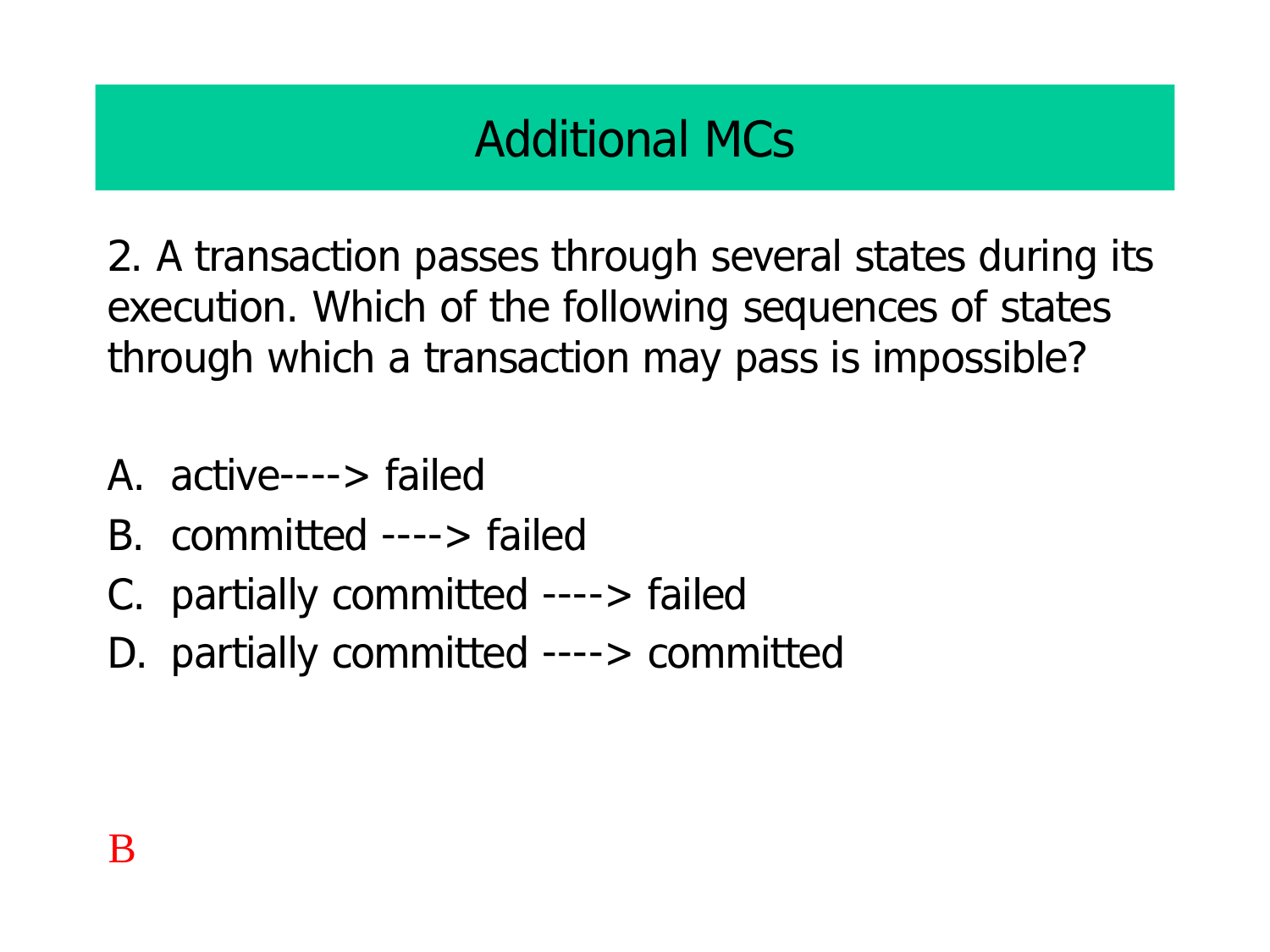

# Additional MCs
2. A transaction passes through several states during its execution. Which of the following sequences of states through which a transaction may pass is impossible?

active----> failed
committed ----> failed
partially committed ----> failed
partially committed ----> committed

B